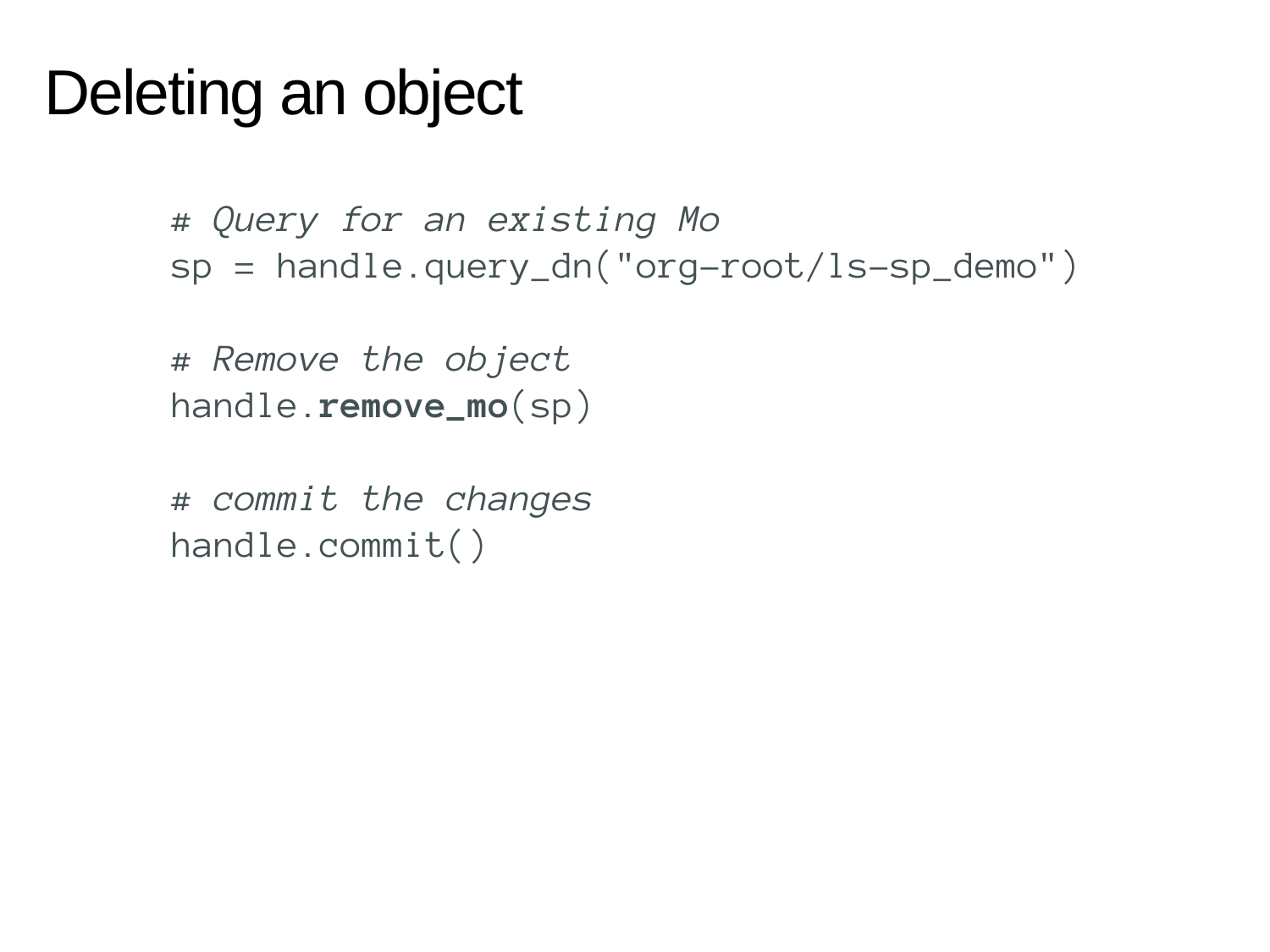

# Deleting an object
	# Query for an existing Mo
	sp = handle.query_dn("org-root/ls-sp_demo")

	# Remove the object
	handle.remove_mo(sp)

	# commit the changes
	handle.commit()